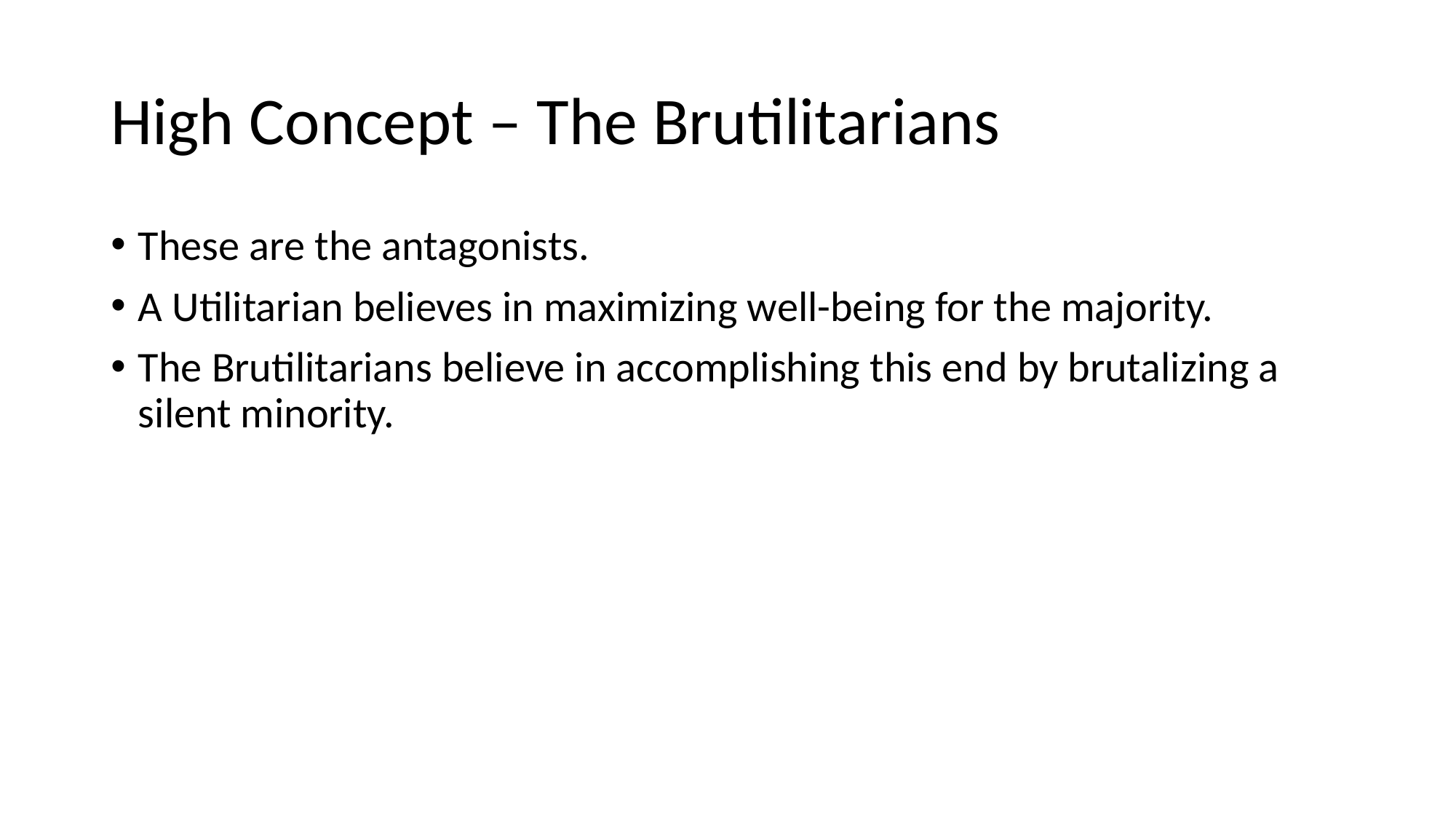

# High Concept – The Brutilitarians
These are the antagonists.
A Utilitarian believes in maximizing well-being for the majority.
The Brutilitarians believe in accomplishing this end by brutalizing a silent minority.